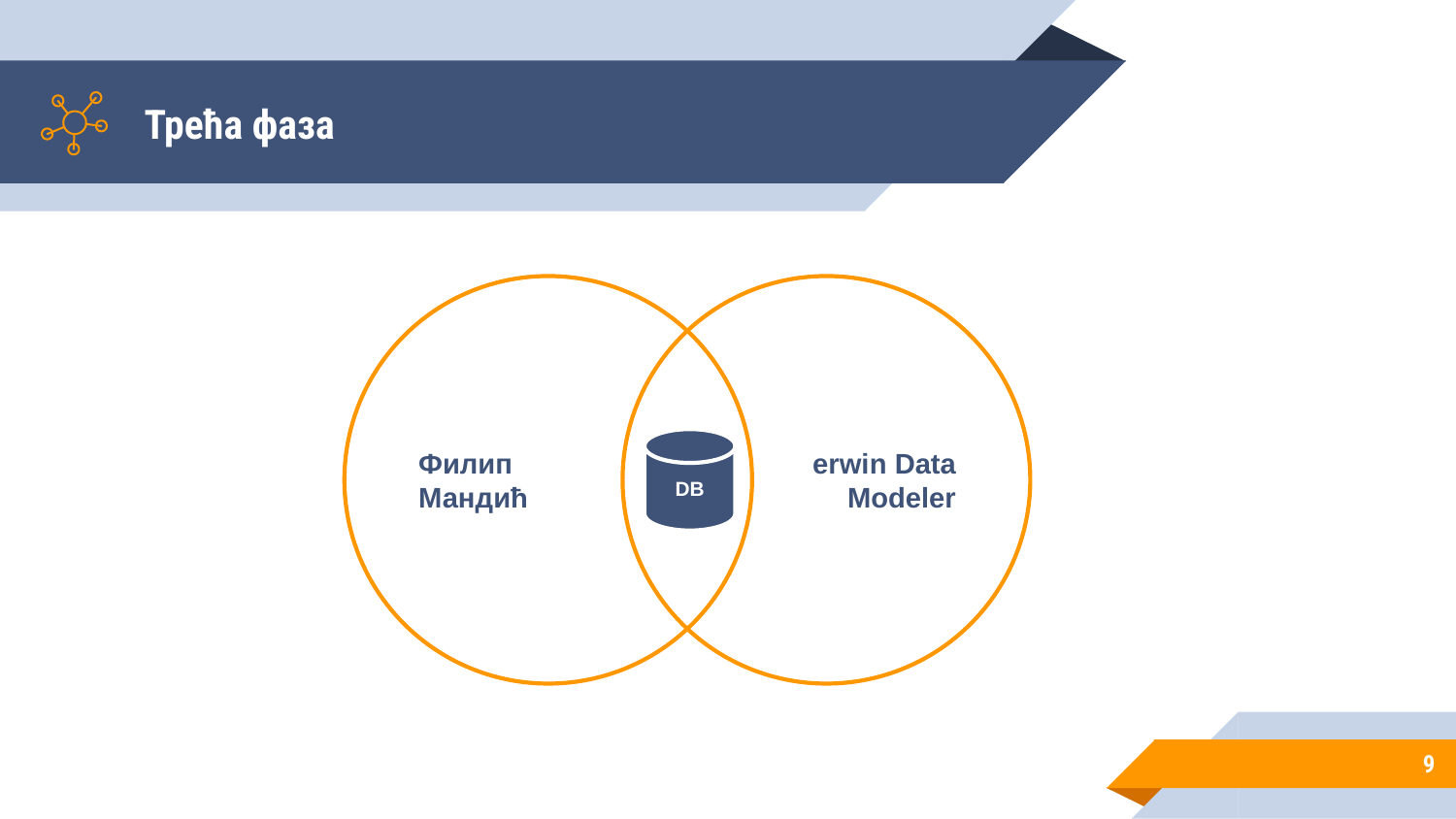

# Трећа фаза

Филип
Мандић
erwin Data
Modeler
DB
9